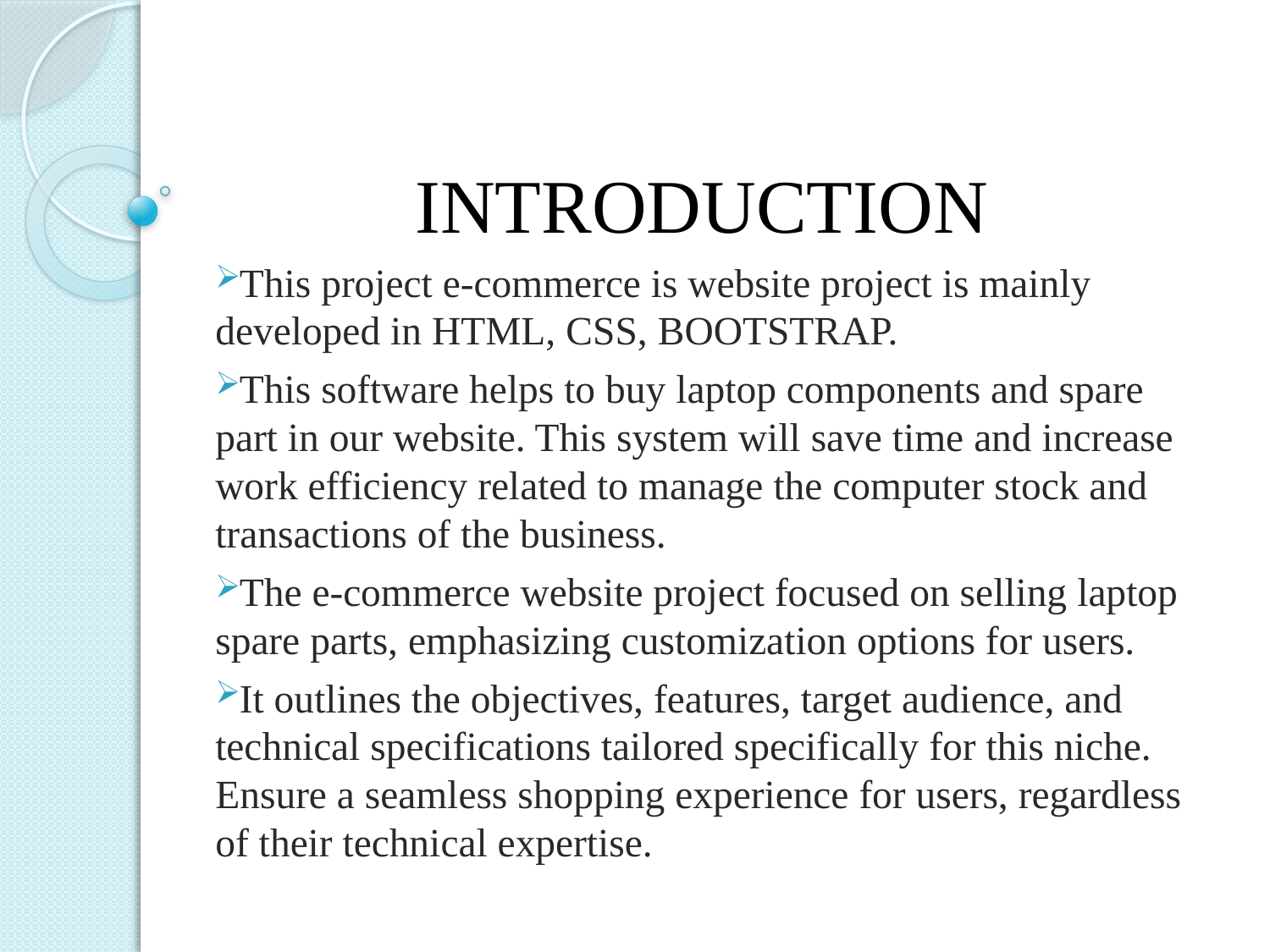

# INTRODUCTION
This project e-commerce is website project is mainly developed in HTML, CSS, BOOTSTRAP.
This software helps to buy laptop components and spare part in our website. This system will save time and increase work efficiency related to manage the computer stock and transactions of the business.
The e-commerce website project focused on selling laptop spare parts, emphasizing customization options for users.
It outlines the objectives, features, target audience, and technical specifications tailored specifically for this niche. Ensure a seamless shopping experience for users, regardless of their technical expertise.